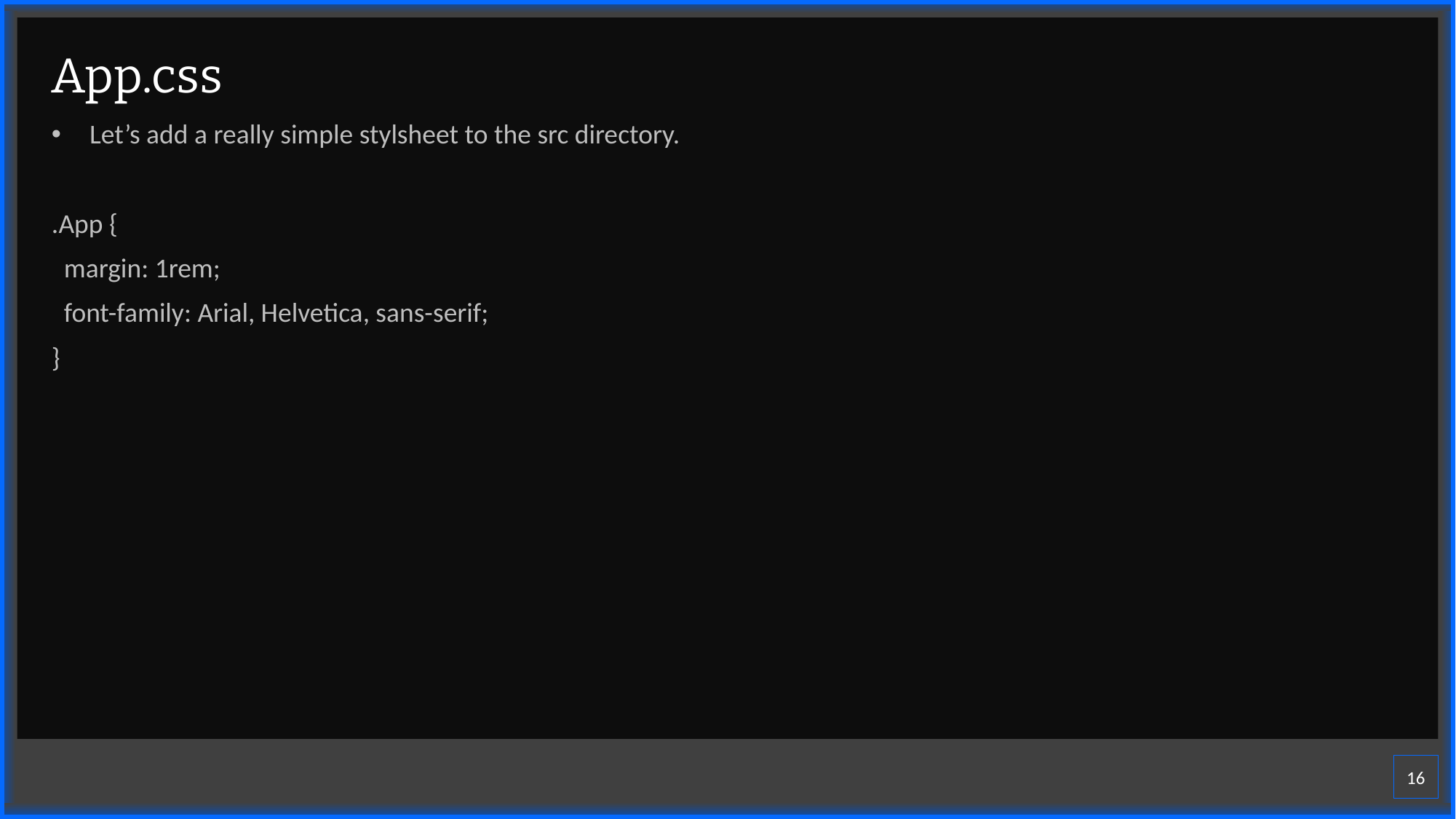

# App.css
 Let’s add a really simple stylsheet to the src directory.

.App {
  margin: 1rem;
  font-family: Arial, Helvetica, sans-serif;
}
16